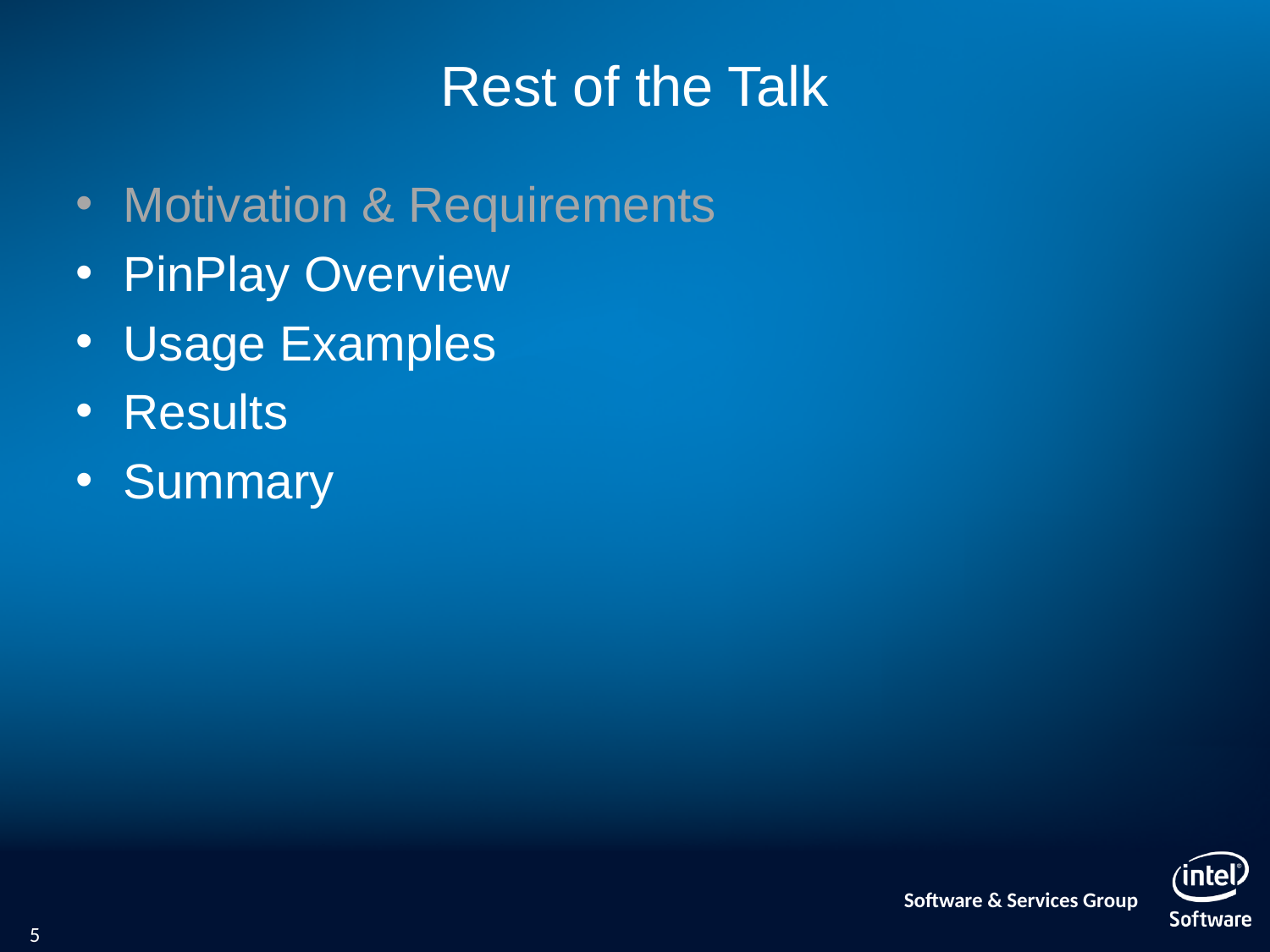

# Rest of the Talk
Motivation & Requirements
PinPlay Overview
Usage Examples
Results
Summary

5